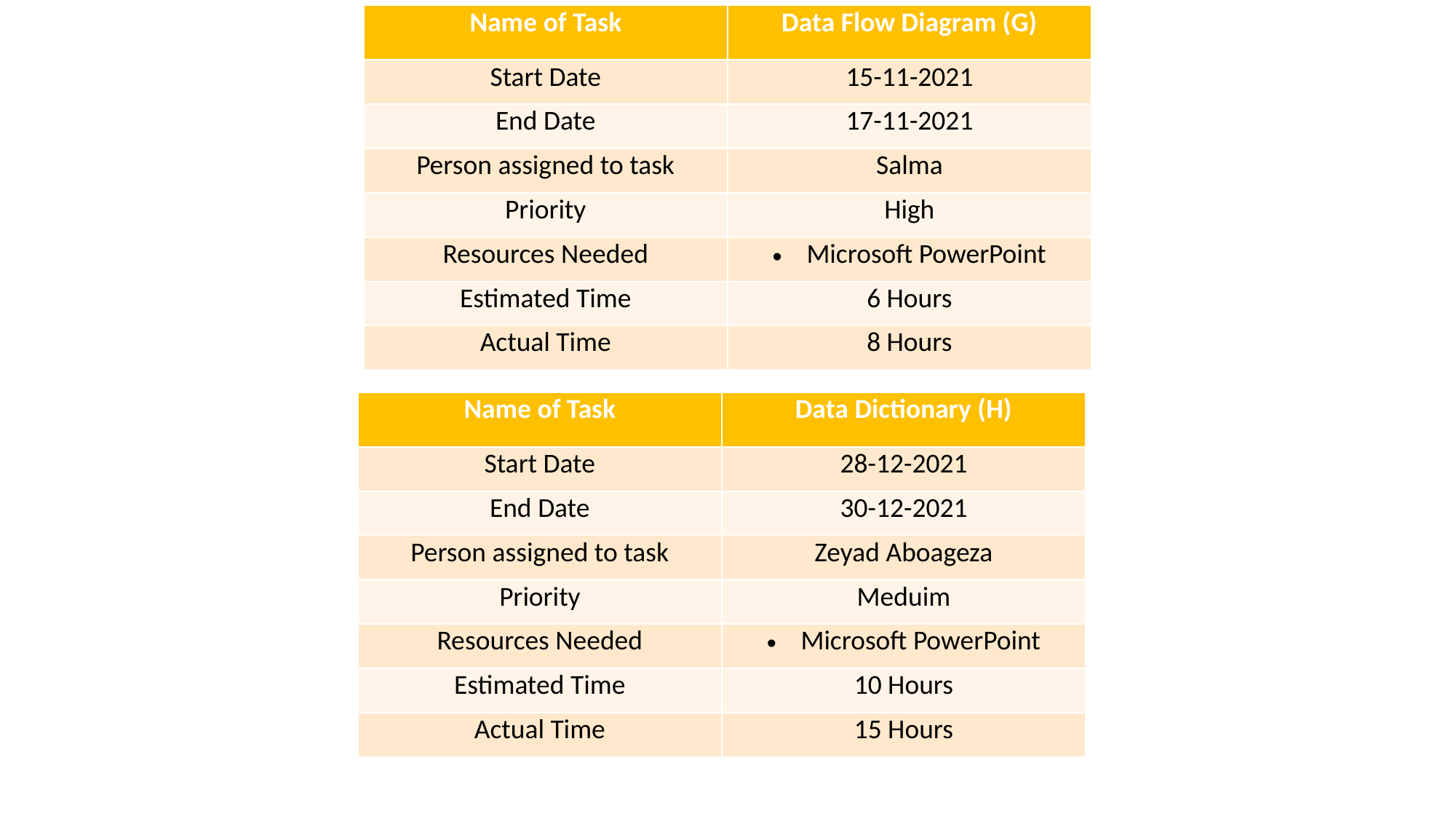

| Name of Task | Data Flow Diagram (G) |
| --- | --- |
| Start Date | 15-11-2021 |
| End Date | 17-11-2021 |
| Person assigned to task | Salma |
| Priority | High |
| Resources Needed | Microsoft PowerPoint |
| Estimated Time | 6 Hours |
| Actual Time | 8 Hours |
| Name of Task | Data Dictionary (H) |
| --- | --- |
| Start Date | 28-12-2021 |
| End Date | 30-12-2021 |
| Person assigned to task | Zeyad Aboageza |
| Priority | Meduim |
| Resources Needed | Microsoft PowerPoint |
| Estimated Time | 10 Hours |
| Actual Time | 15 Hours |